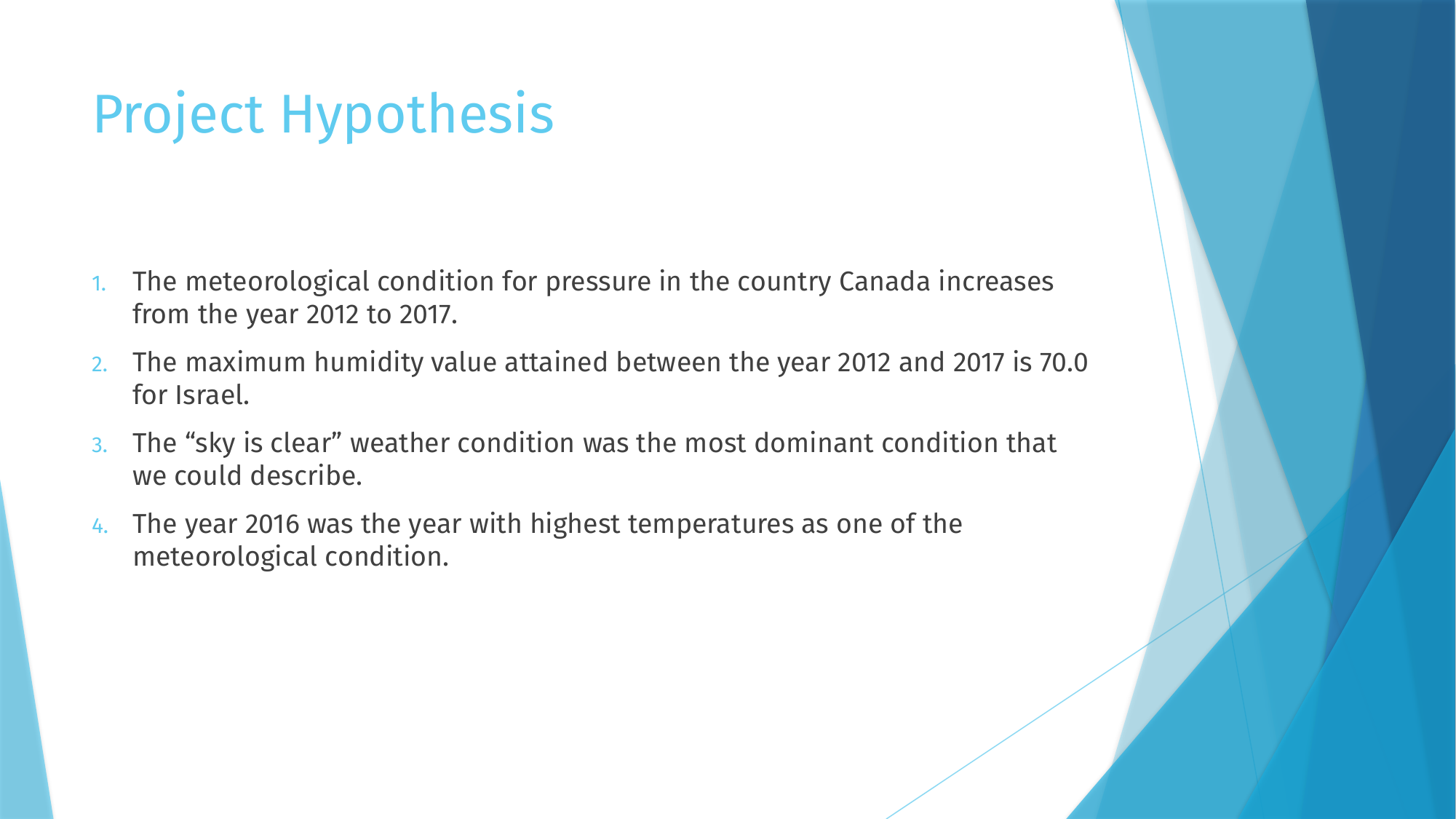

# Project Hypothesis
The meteorological condition for pressure in the country Canada increases from the year 2012 to 2017.
The maximum humidity value attained between the year 2012 and 2017 is 70.0 for Israel.
The “sky is clear” weather condition was the most dominant condition that we could describe.
The year 2016 was the year with highest temperatures as one of the meteorological condition.